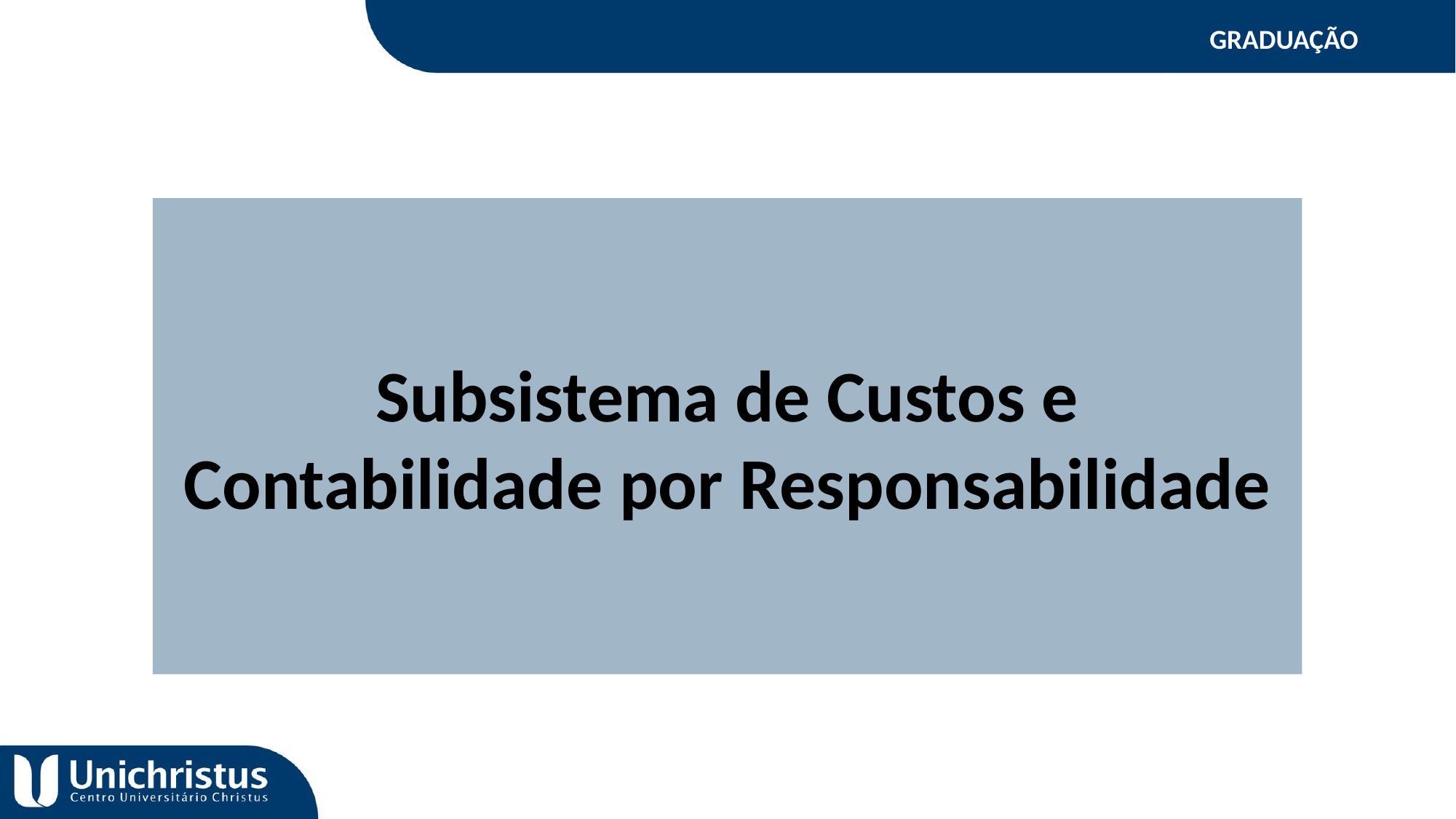

GRADUAÇÃO
Subsistema de Custos e Contabilidade por Responsabilidade